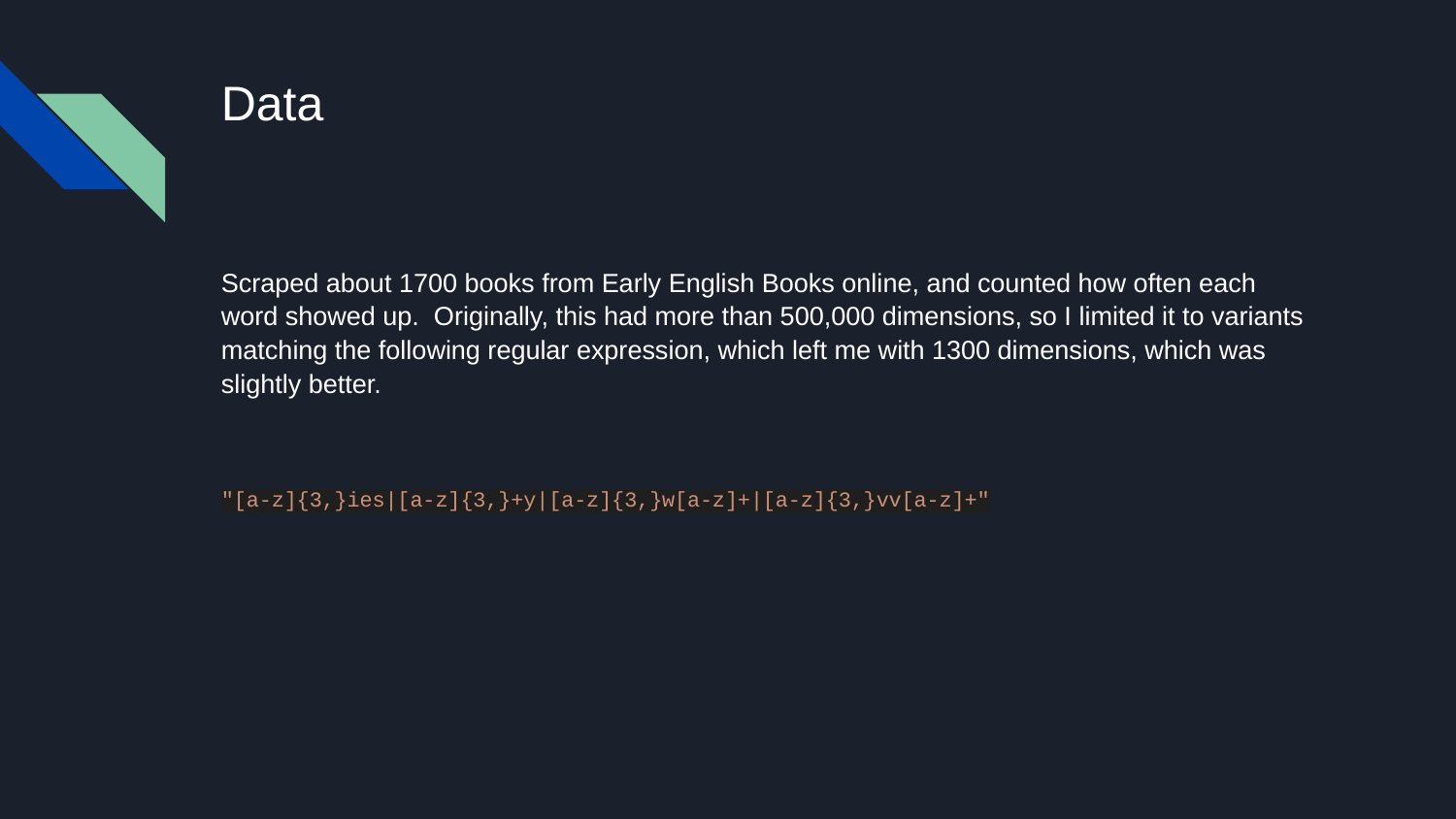

# Data
Scraped about 1700 books from Early English Books online, and counted how often each word showed up.  Originally, this had more than 500,000 dimensions, so I limited it to variants matching the following regular expression, which left me with 1300 dimensions, which was slightly better.

"[a-z]{3,}ies|[a-z]{3,}+y|[a-z]{3,}w[a-z]+|[a-z]{3,}vv[a-z]+"